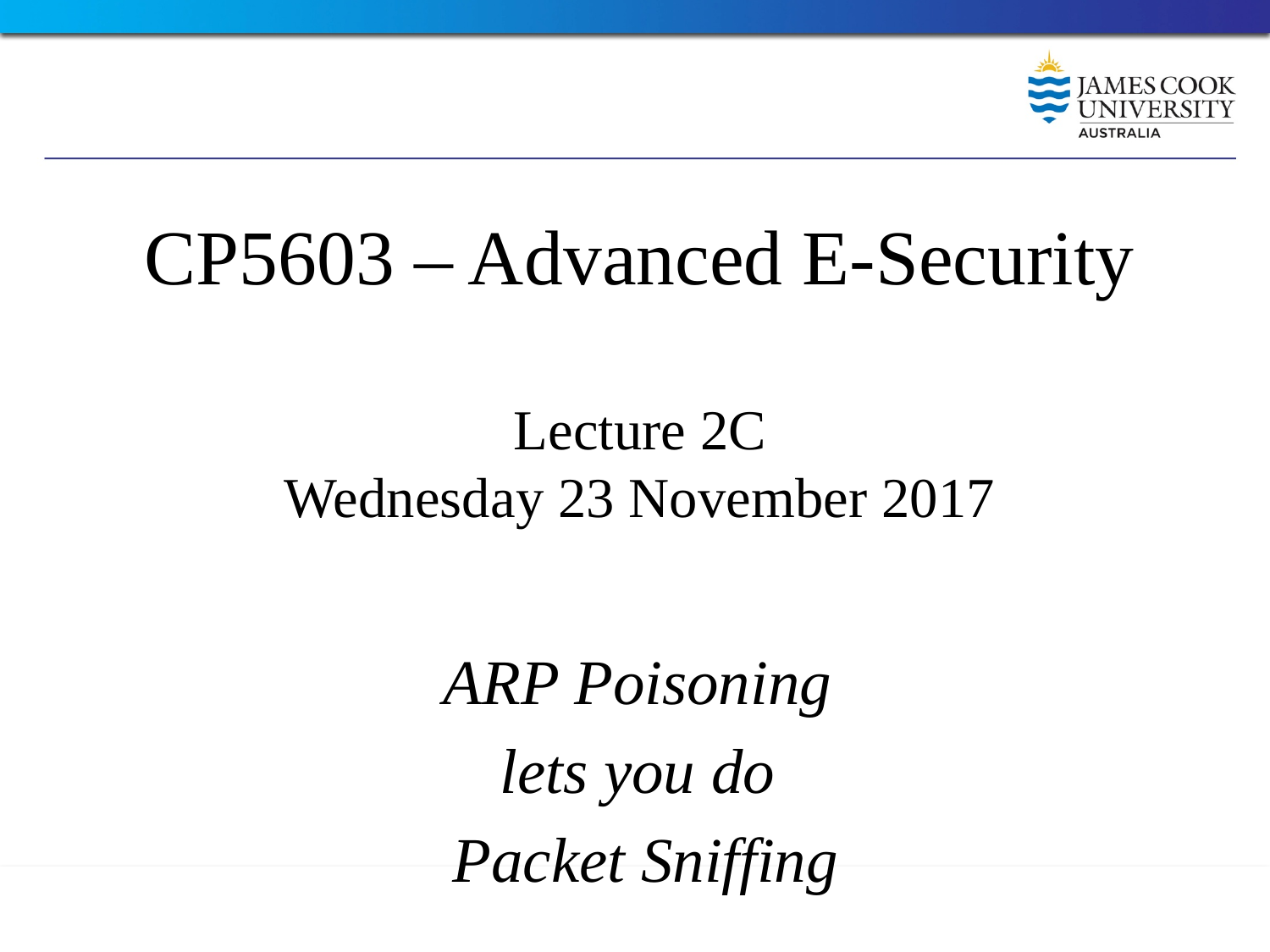

# CP5603 – Advanced E-Security Lecture 2C Wednesday 23 November 2017
ARP Poisoning
lets you do
Packet Sniffing